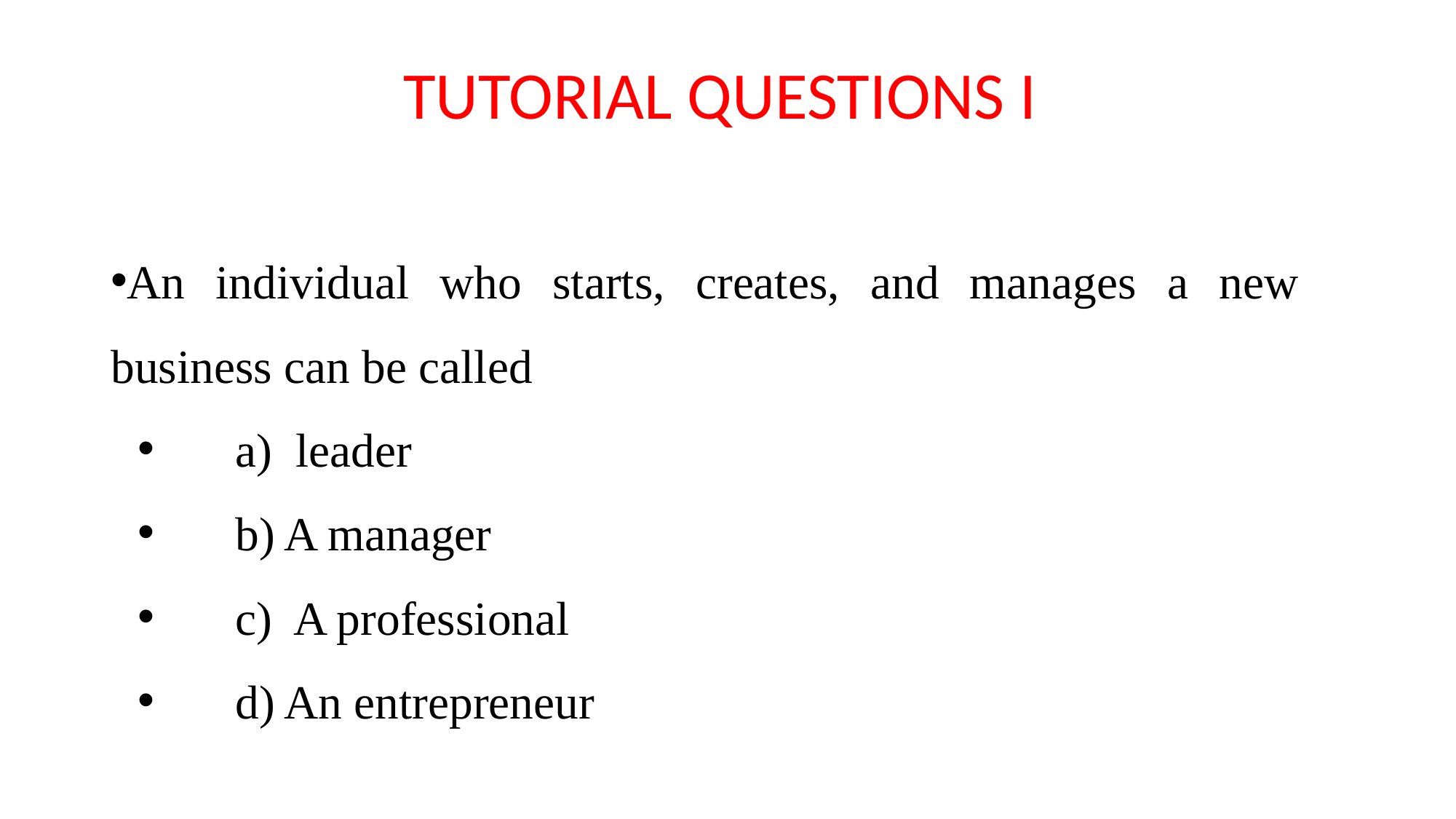

# TUTORIAL QUESTIONS I
An individual who starts, creates, and manages a new business can be called
      a)  leader
      b) A manager
      c)  A professional
      d) An entrepreneur